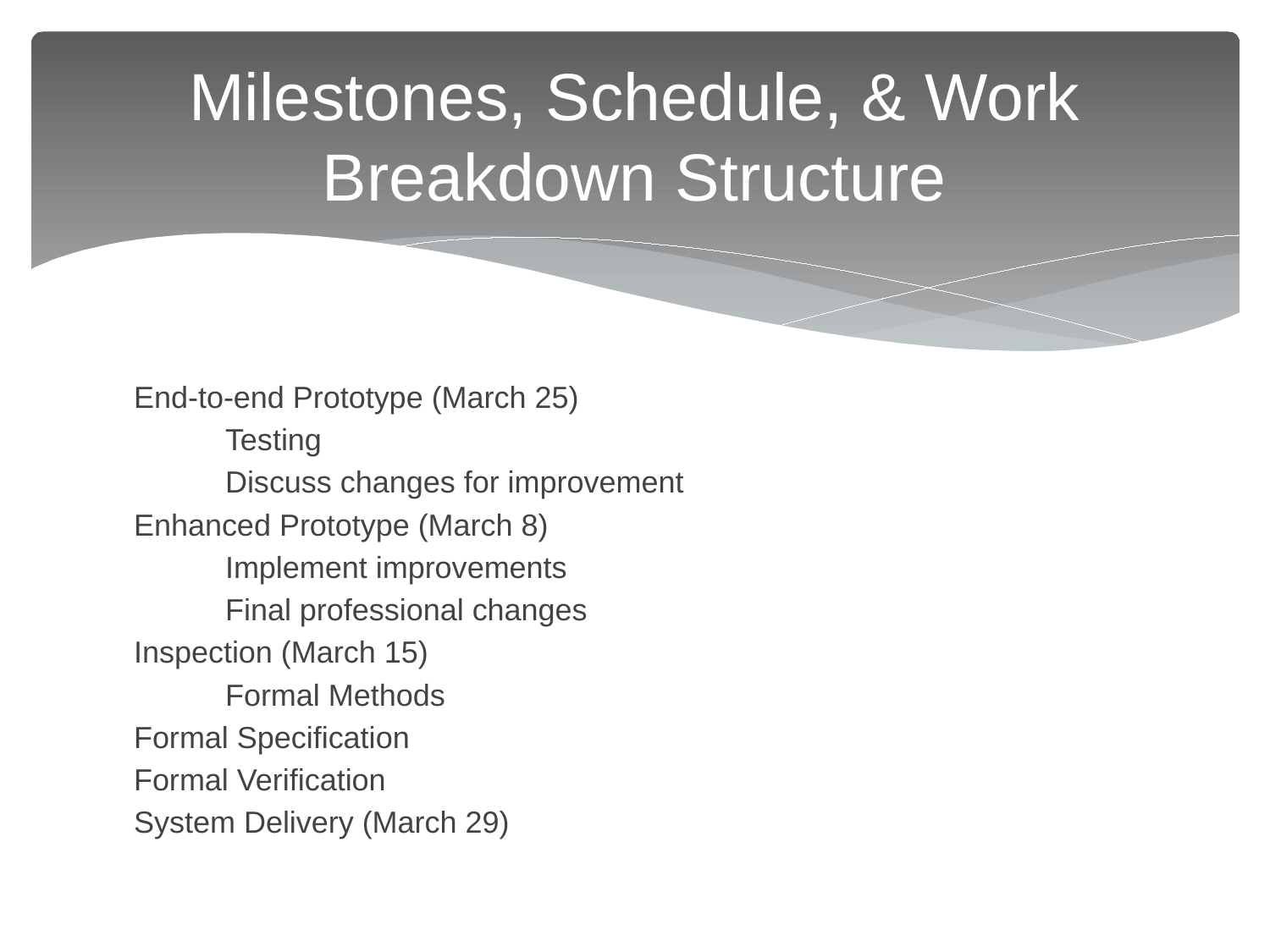

# Milestones, Schedule, & Work Breakdown Structure
End-to-end Prototype (March 25)
	Testing
	Discuss changes for improvement
Enhanced Prototype (March 8)
	Implement improvements
	Final professional changes
Inspection (March 15)
	Formal Methods
Formal Specification
Formal Verification
System Delivery (March 29)